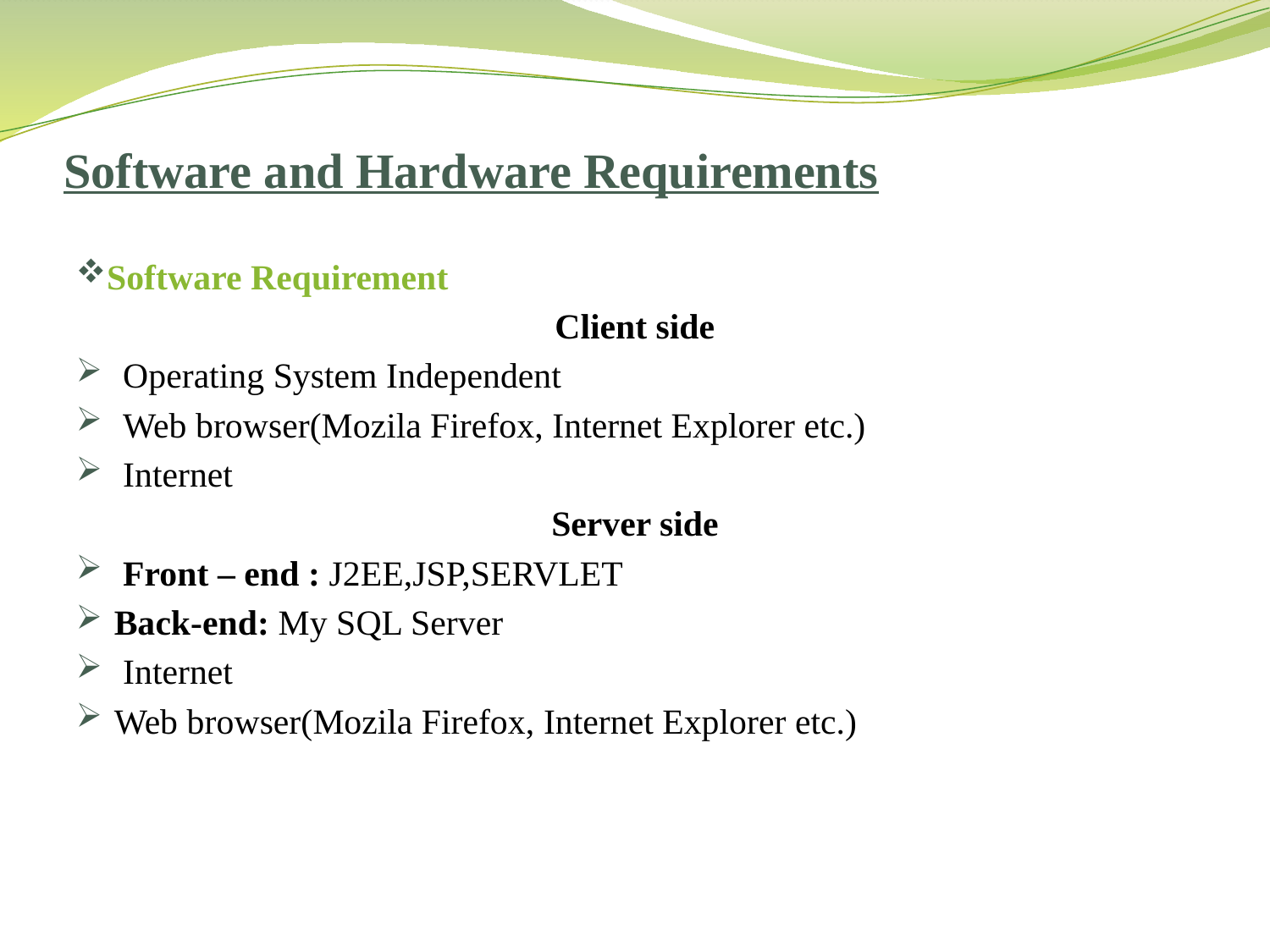

# Software and Hardware Requirements
Software Requirement
Client side
 Operating System Independent
 Web browser(Mozila Firefox, Internet Explorer etc.)
 Internet
Server side
 Front – end : J2EE,JSP,SERVLET
Back-end: My SQL Server
 Internet
Web browser(Mozila Firefox, Internet Explorer etc.)